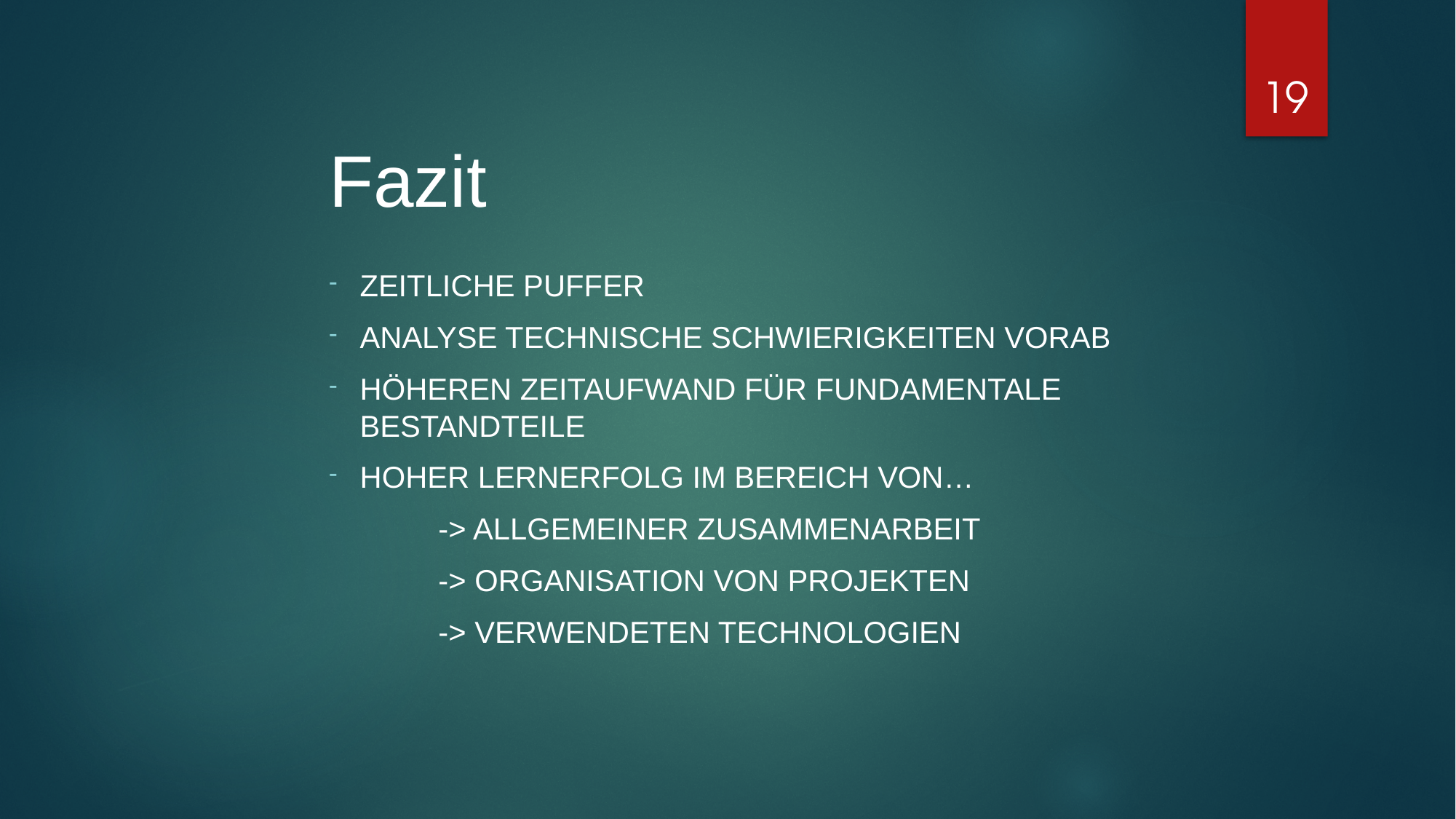

# Fazit
19
Zeitliche Puffer
Analyse Technische Schwierigkeiten vorab
Höheren Zeitaufwand für fundamentale Bestandteile
Hoher Lernerfolg im Bereich von…
	-> allgemeiner Zusammenarbeit
	-> Organisation von Projekten
	-> verwendeten Technologien